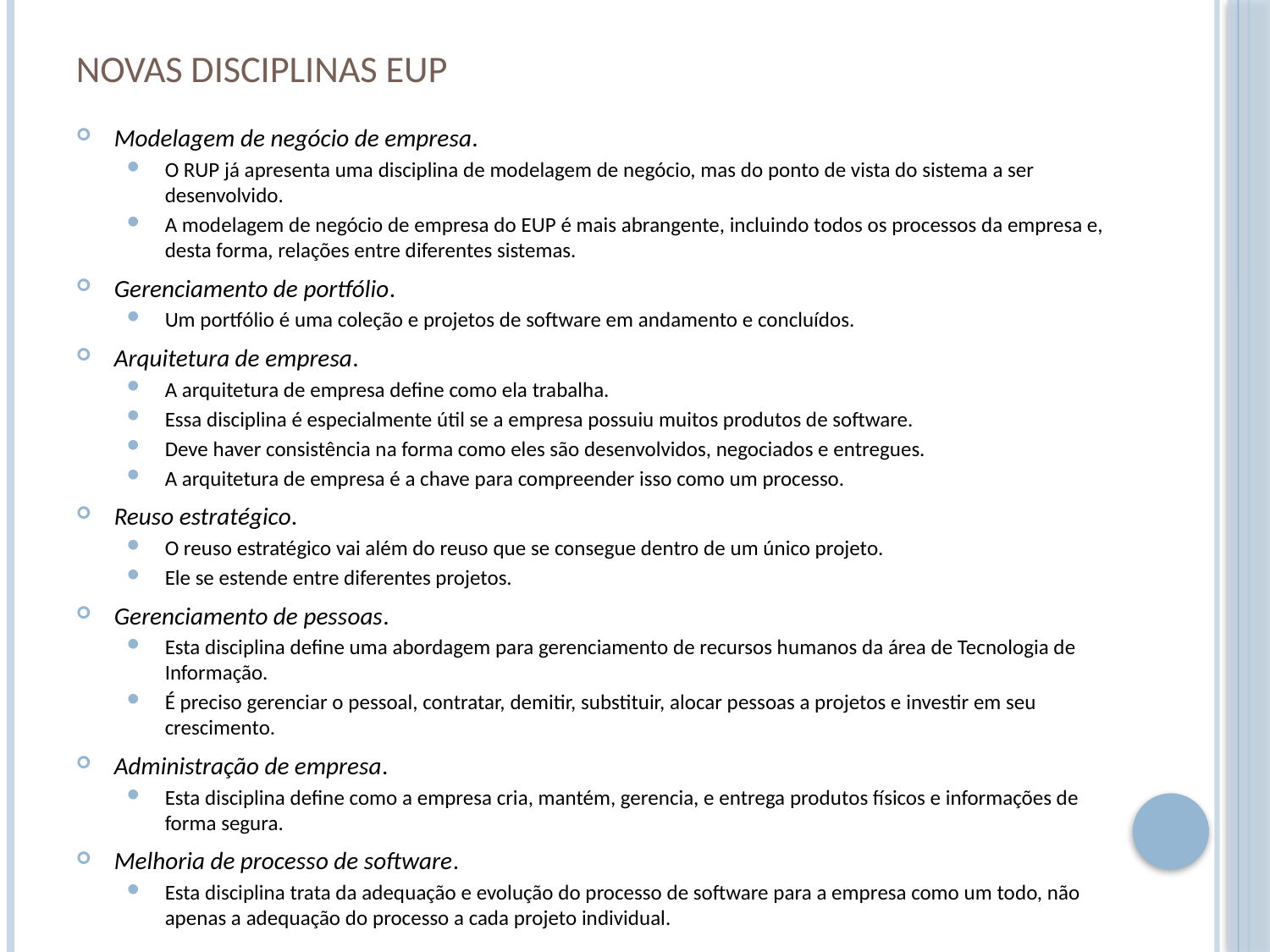

# Novas disciplinas EUP
Modelagem de negócio de empresa.
O RUP já apresenta uma disciplina de modelagem de negócio, mas do ponto de vista do sistema a ser desenvolvido.
A modelagem de negócio de empresa do EUP é mais abrangente, incluindo todos os processos da empresa e, desta forma, relações entre diferentes sistemas.
Gerenciamento de portfólio.
Um portfólio é uma coleção e projetos de software em andamento e concluídos.
Arquitetura de empresa.
A arquitetura de empresa define como ela trabalha.
Essa disciplina é especialmente útil se a empresa possuiu muitos produtos de software.
Deve haver consistência na forma como eles são desenvolvidos, negociados e entregues.
A arquitetura de empresa é a chave para compreender isso como um processo.
Reuso estratégico.
O reuso estratégico vai além do reuso que se consegue dentro de um único projeto.
Ele se estende entre diferentes projetos.
Gerenciamento de pessoas.
Esta disciplina define uma abordagem para gerenciamento de recursos humanos da área de Tecnologia de Informação.
É preciso gerenciar o pessoal, contratar, demitir, substituir, alocar pessoas a projetos e investir em seu crescimento.
Administração de empresa.
Esta disciplina define como a empresa cria, mantém, gerencia, e entrega produtos físicos e informações de forma segura.
Melhoria de processo de software.
Esta disciplina trata da adequação e evolução do processo de software para a empresa como um todo, não apenas a adequação do processo a cada projeto individual.